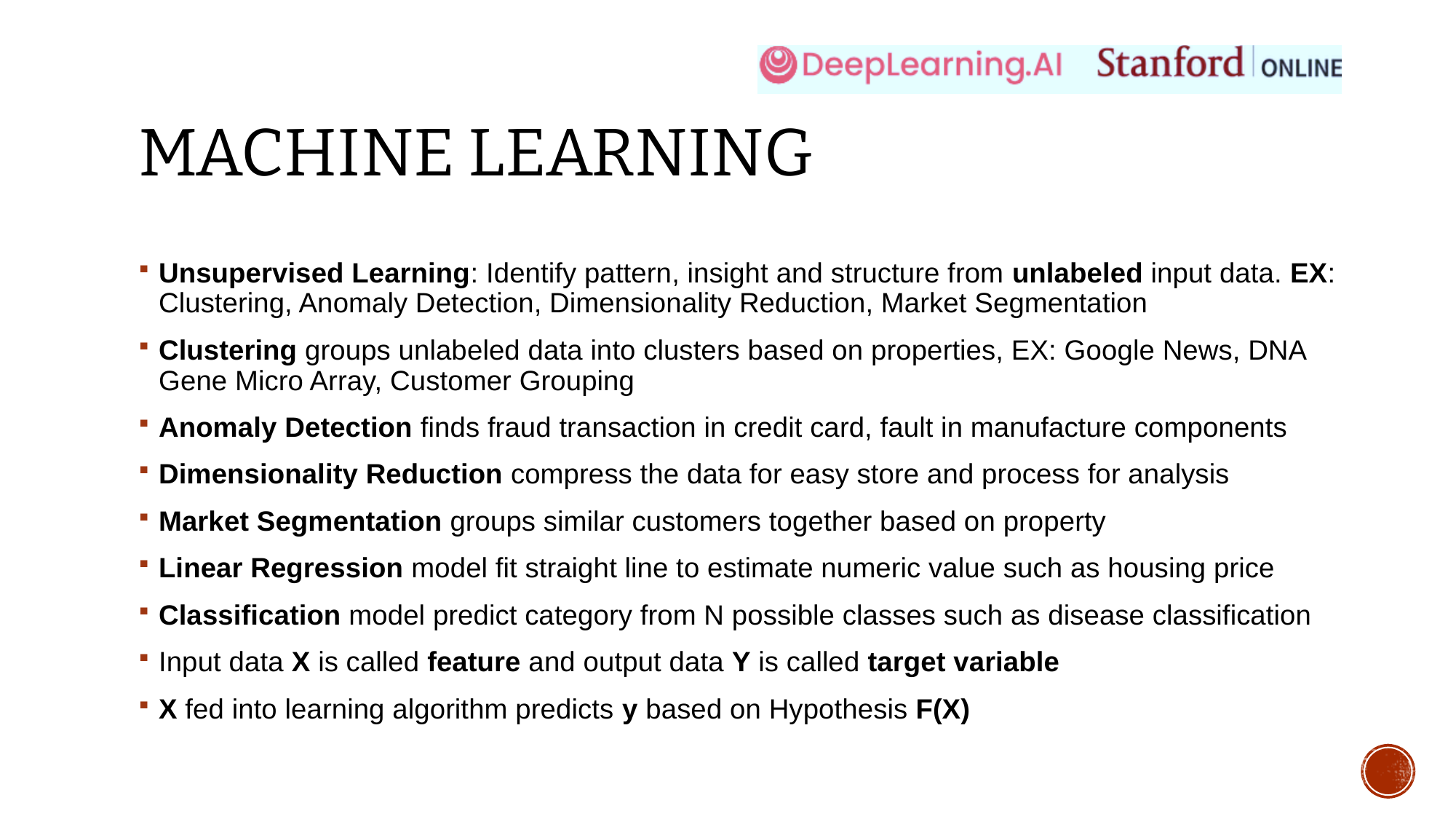

# Machine Learning
Unsupervised Learning: Identify pattern, insight and structure from unlabeled input data. EX: Clustering, Anomaly Detection, Dimensionality Reduction, Market Segmentation
Clustering groups unlabeled data into clusters based on properties, EX: Google News, DNA Gene Micro Array, Customer Grouping
Anomaly Detection finds fraud transaction in credit card, fault in manufacture components
Dimensionality Reduction compress the data for easy store and process for analysis
Market Segmentation groups similar customers together based on property
Linear Regression model fit straight line to estimate numeric value such as housing price
Classification model predict category from N possible classes such as disease classification
Input data X is called feature and output data Y is called target variable
X fed into learning algorithm predicts y based on Hypothesis F(X)